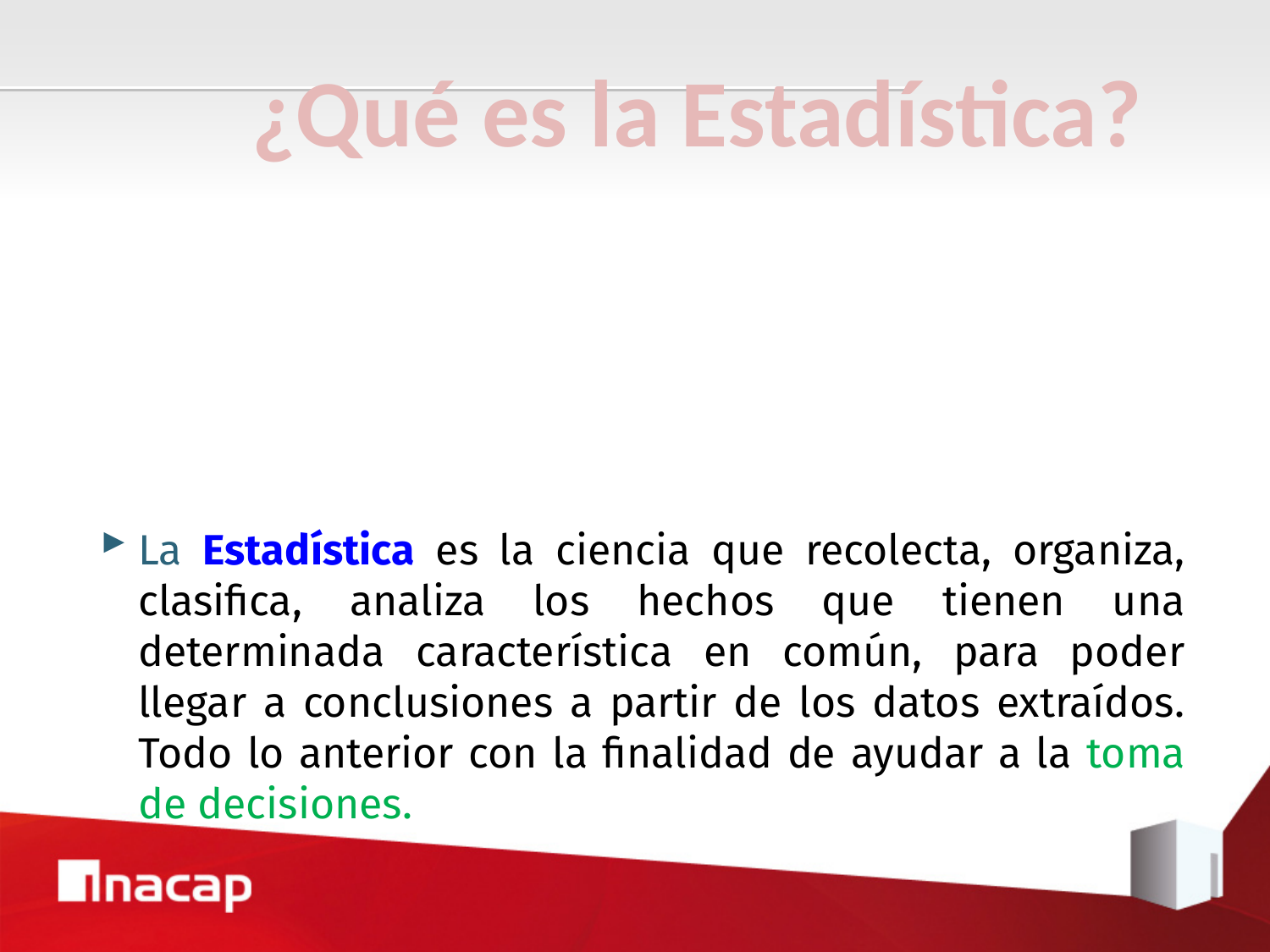

¿Qué es la Estadística?
La Estadística es la ciencia que recolecta, organiza, clasifica, analiza los hechos que tienen una determinada característica en común, para poder llegar a conclusiones a partir de los datos extraídos. Todo lo anterior con la finalidad de ayudar a la toma de decisiones.